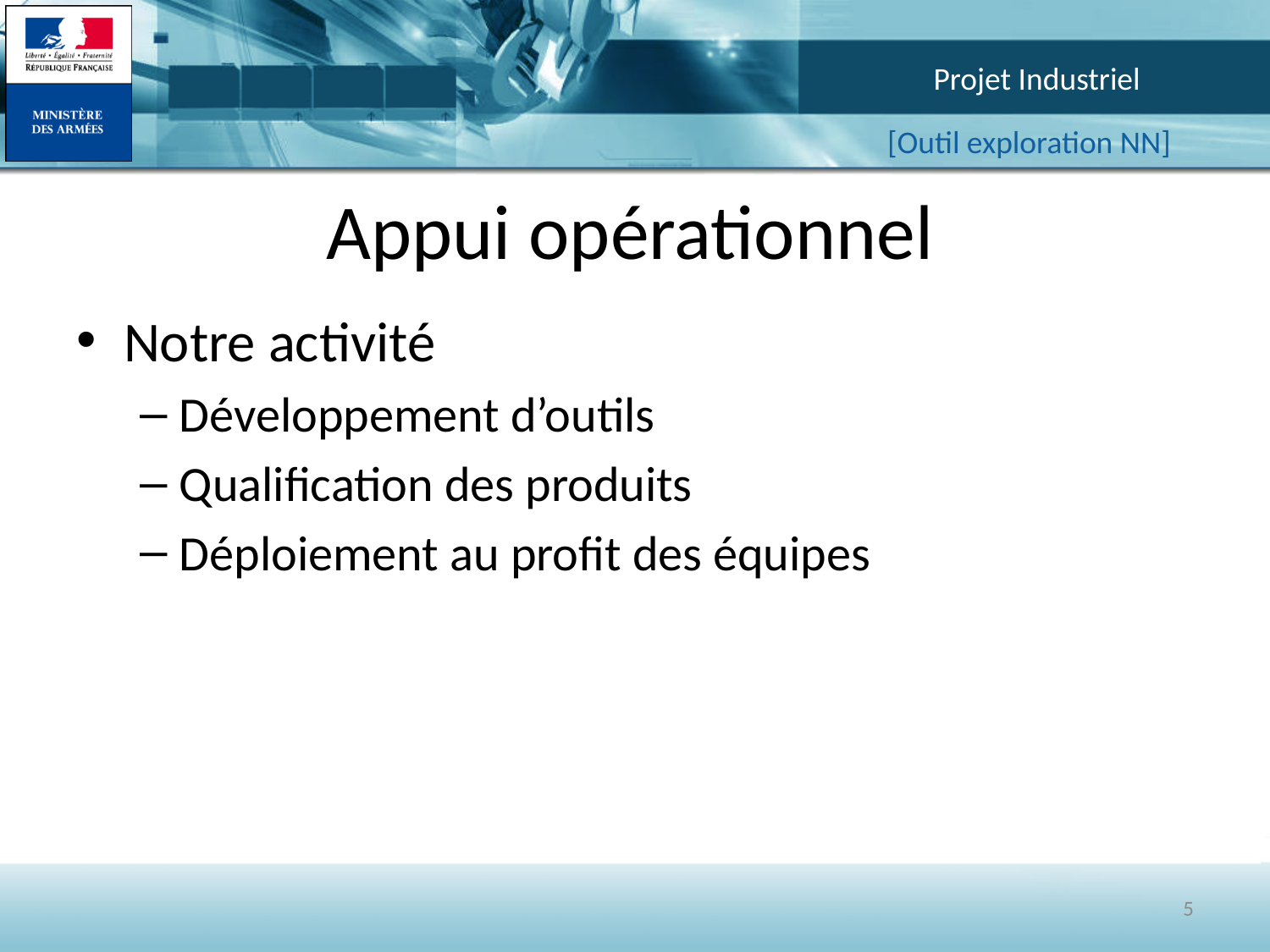

# Appui opérationnel
Notre activité
Développement d’outils
Qualification des produits
Déploiement au profit des équipes

5